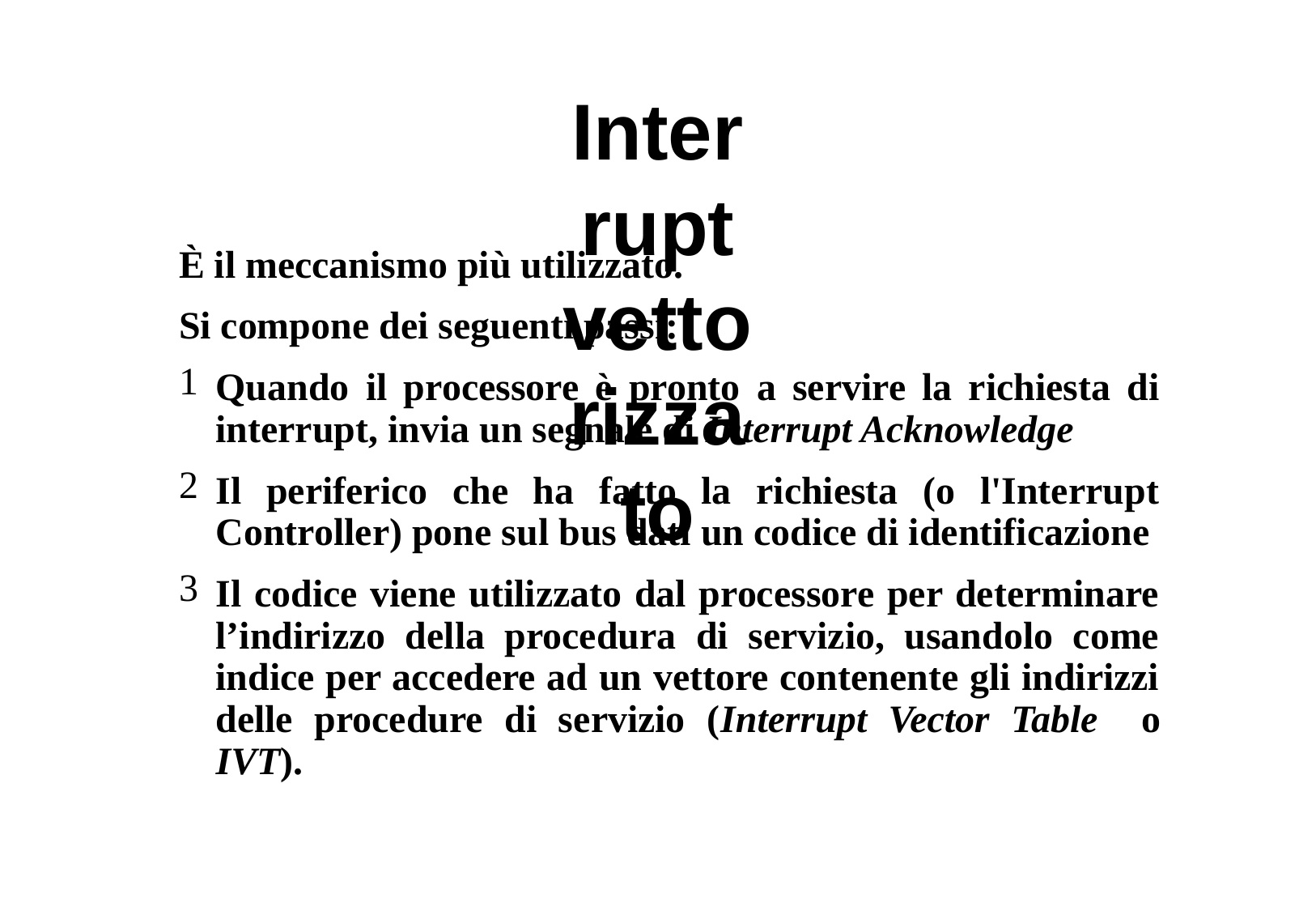

# Interrupt vettorizzato
È il meccanismo più utilizzato.
Si compone dei seguenti passi:
Quando il processore è pronto a servire la richiesta di interrupt, invia un segnale di Interrupt Acknowledge
Il periferico che ha fatto la richiesta (o l'Interrupt Controller) pone sul bus dati un codice di identificazione
Il codice viene utilizzato dal processore per determinare l’indirizzo della procedura di servizio, usandolo come indice per accedere ad un vettore contenente gli indirizzi delle procedure di servizio (Interrupt Vector Table  o IVT).